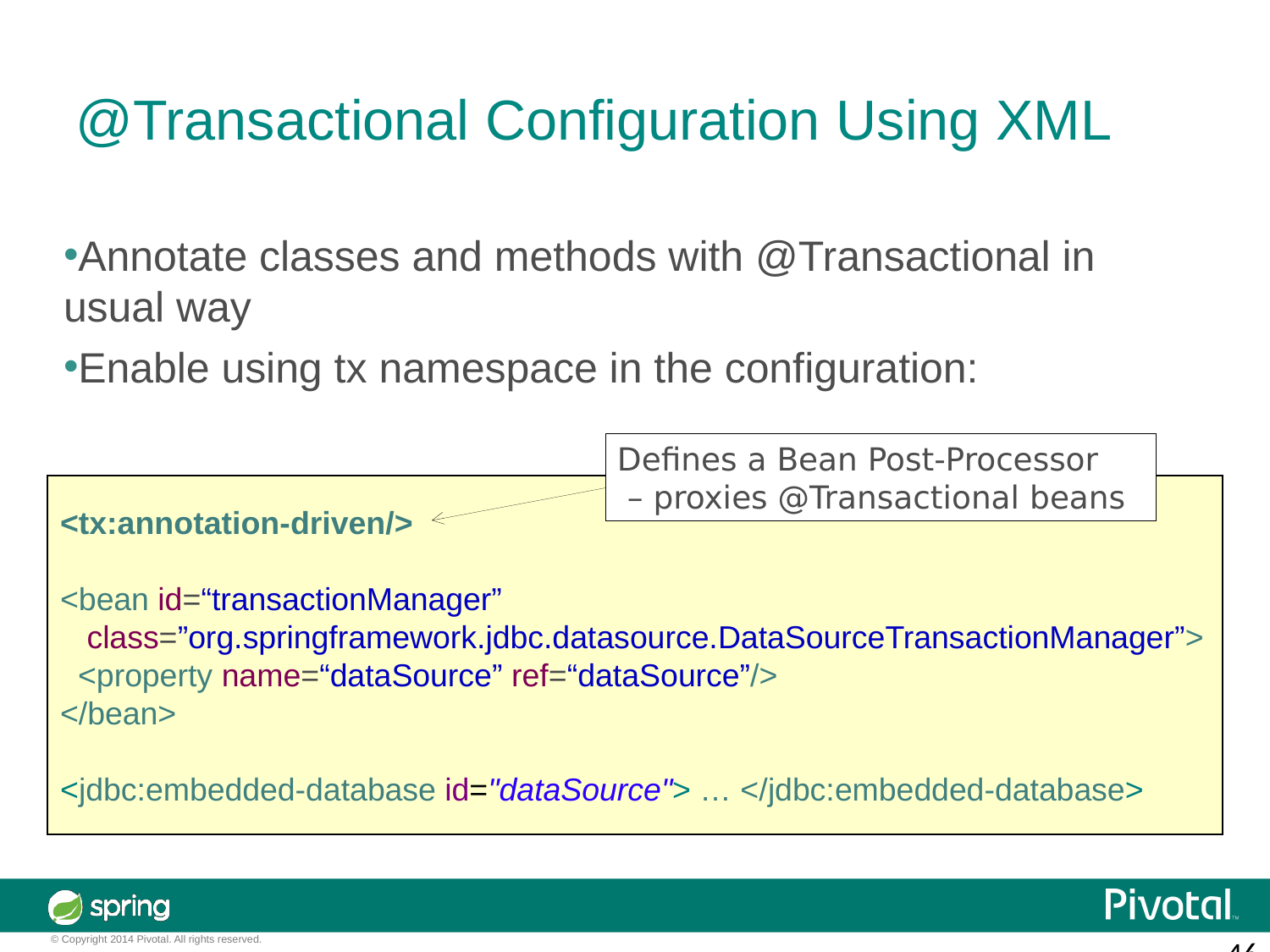

@Transactional Configuration Using XML
Annotate classes and methods with @Transactional in usual way
Enable using tx namespace in the configuration:
Defines a Bean Post-Processor
 – proxies @Transactional beans
<tx:annotation-driven/>

<bean id=“transactionManager”
   class=”org.springframework.jdbc.datasource.DataSourceTransactionManager”>
  <property name=“dataSource” ref=“dataSource”/>
</bean>

<jdbc:embedded-database id="dataSource"> … </jdbc:embedded-database>